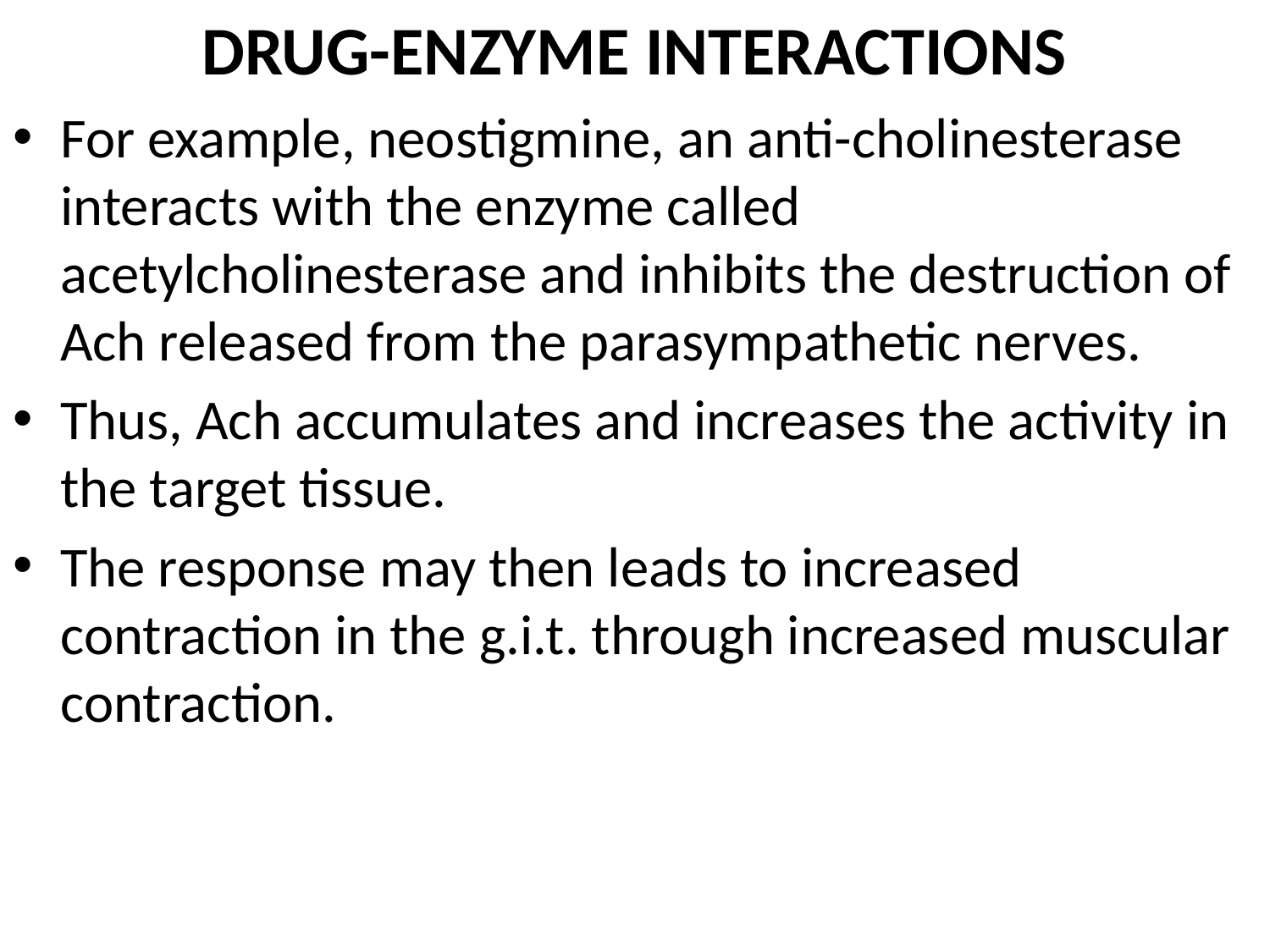

# DRUG-ENZYME INTERACTIONS
For example, neostigmine, an anti-cholinesterase interacts with the enzyme called acetylcholinesterase and inhibits the destruction of Ach released from the parasympathetic nerves.
Thus, Ach accumulates and increases the activity in the target tissue.
The response may then leads to increased contraction in the g.i.t. through increased muscular contraction.